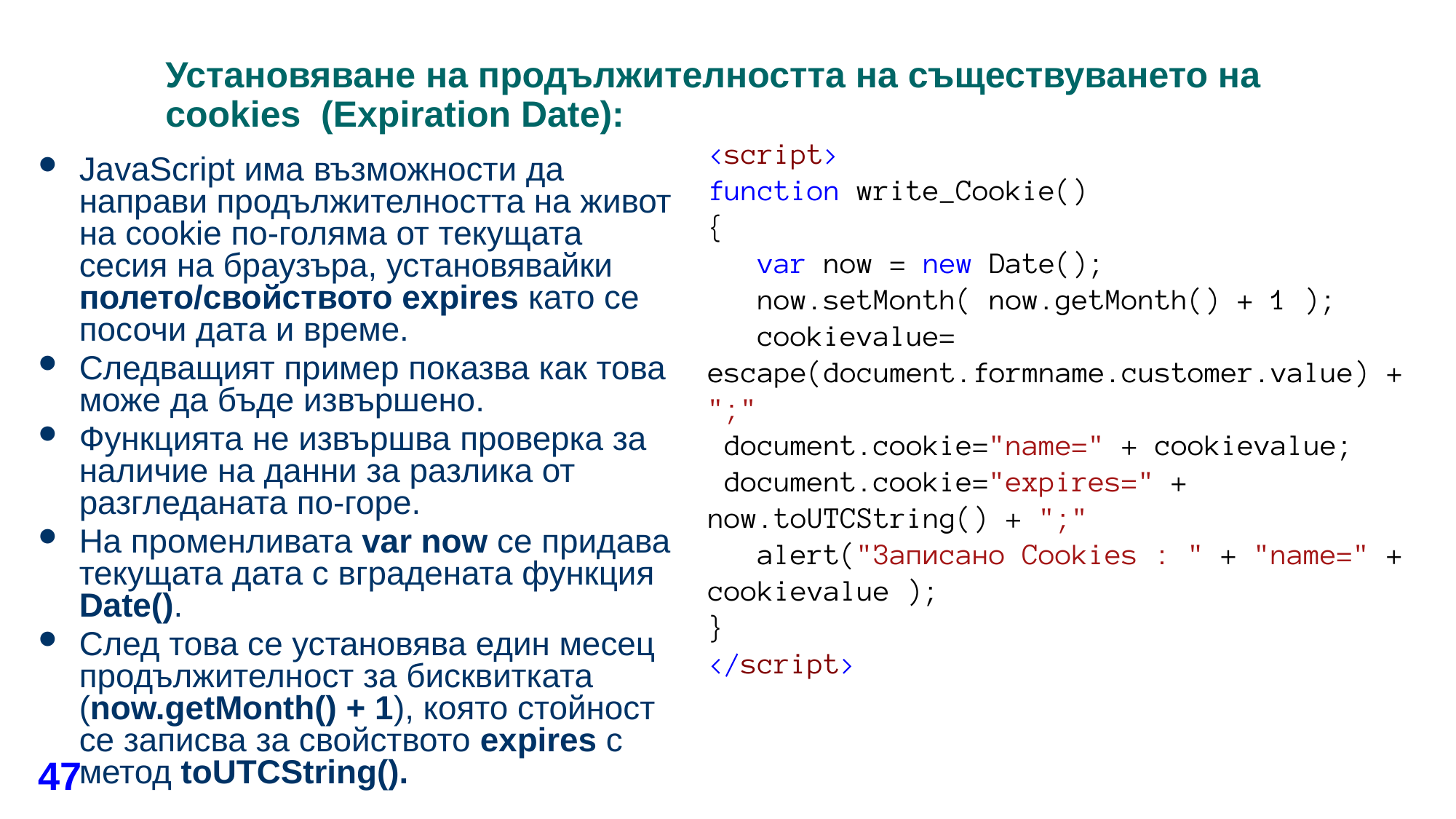

# Установяване на продължителността на съществуването на cookies  (Expiration Date):
<script>
function write_Cookie()
{
   var now = new Date();
   now.setMonth( now.getMonth() + 1 );
   cookievalue= escape(document.formname.customer.value) + ";"
 document.cookie="name=" + cookievalue;
 document.cookie="expires=" + now.toUTCString() + ";"
   alert("Записано Cookies : " + "name=" + cookievalue );
}
</script>
JavaScript има възможности да направи продължителността на живот на cookie по-голяма от текущата сесия на браузъра, установявайки полето/свойството expires като се посочи дата и време.
Следващият пример показва как това може да бъде извършено.
Функцията не извършва проверка за наличие на данни за разлика от разгледаната по-горе.
На променливата var now се придава текущата дата с вградената функция Date().
След това се установява един месец продължителност за бисквитката (now.getMonth() + 1), която стойност се записва за свойството expires с метод toUTCString().

47